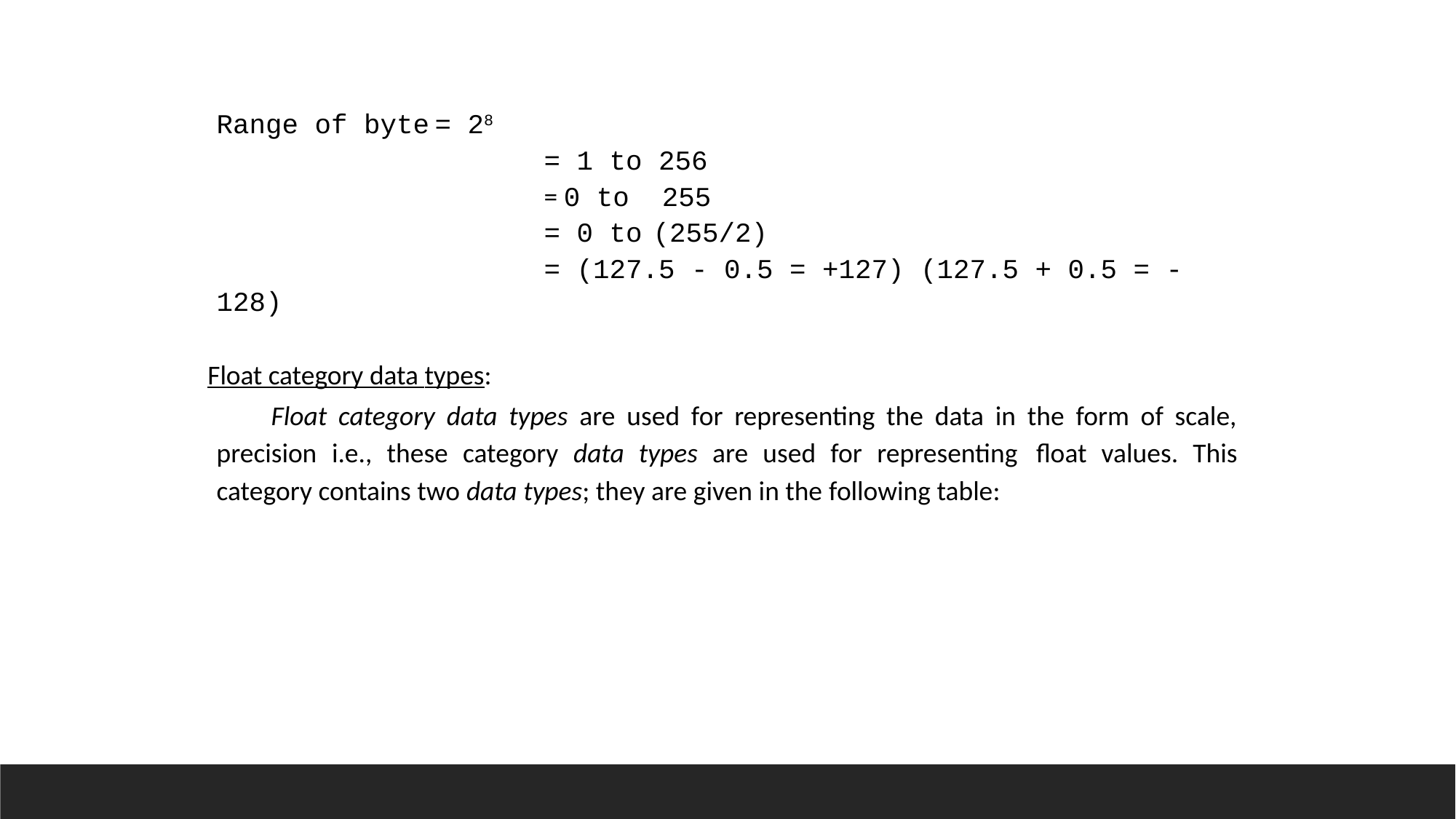

Range of byte	= 28
			= 1 to 256
			= 0 to  255
			= 0 to	(255/2)
			= (127.5 - 0.5 = +127) (127.5 + 0.5 = -128)

Float category data types:
Float category data types are used for representing the data in the form of scale, precision i.e., these category data types are used for representing float values. This category contains two data types; they are given in the following table: